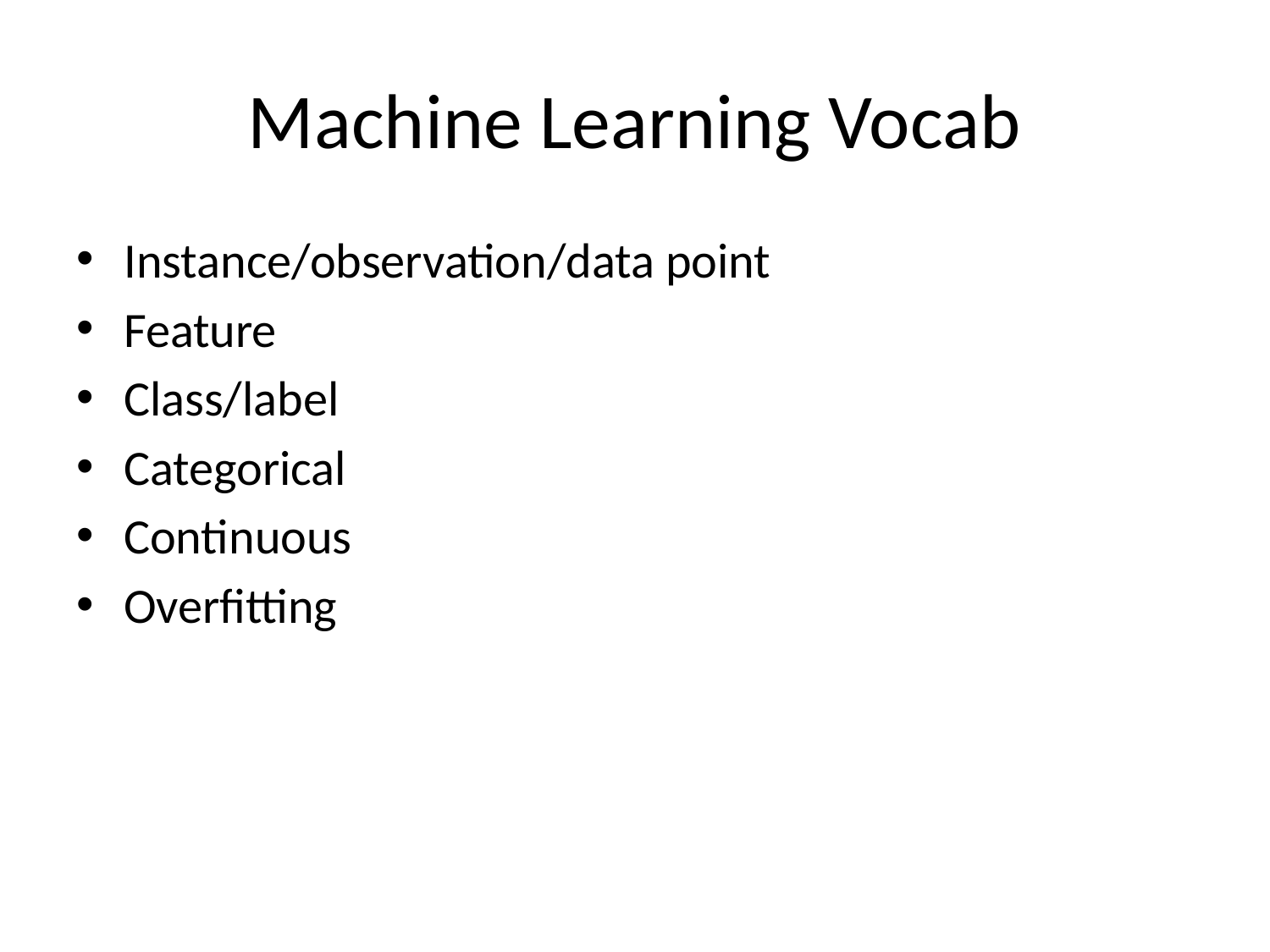

# Machine Learning Vocab
Instance/observation/data point
Feature
Class/label
Categorical
Continuous
Overfitting